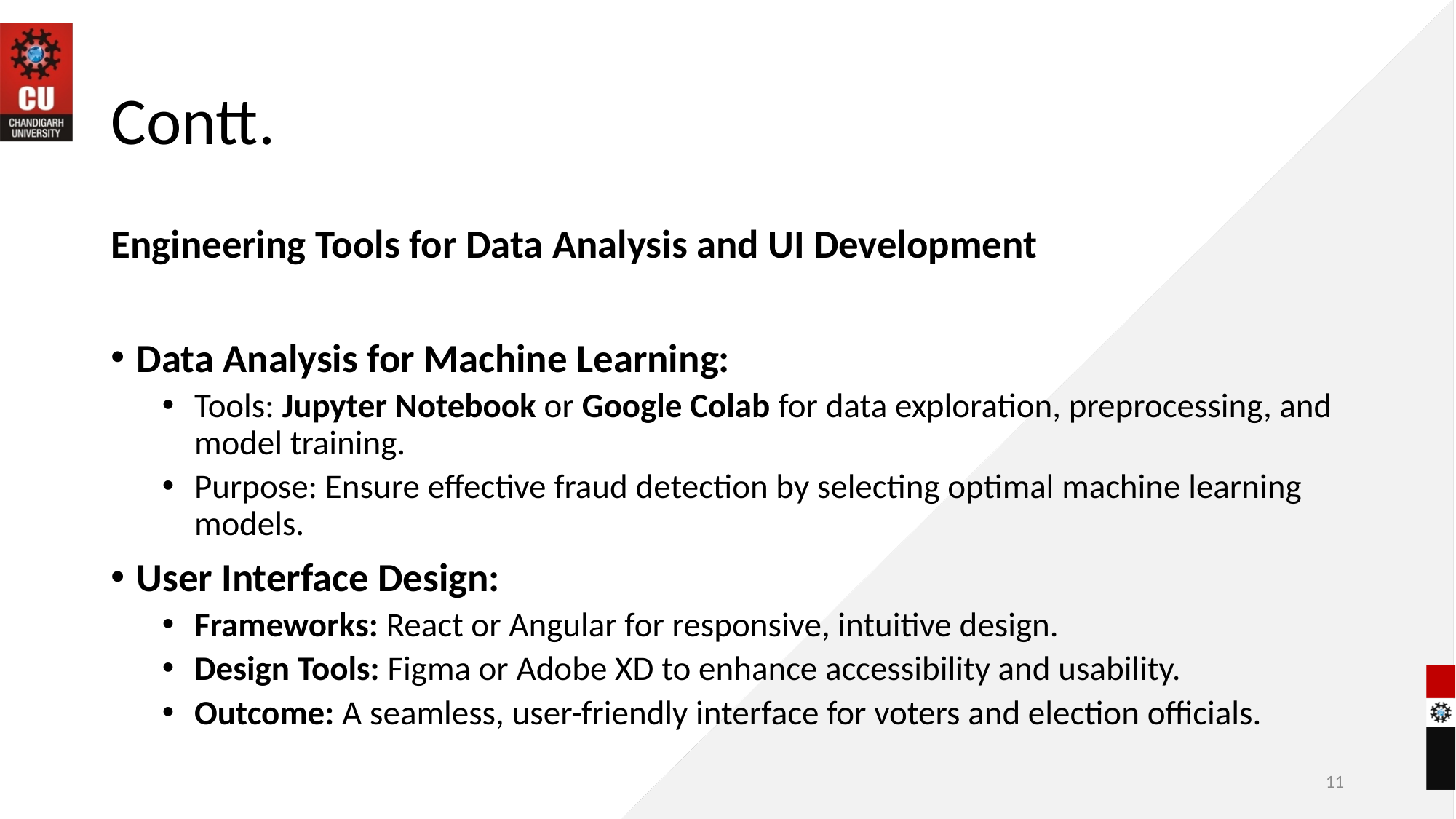

# Contt.
Engineering Tools for Data Analysis and UI Development

Data Analysis for Machine Learning:
Tools: Jupyter Notebook or Google Colab for data exploration, preprocessing, and model training.
Purpose: Ensure effective fraud detection by selecting optimal machine learning models.
User Interface Design:
Frameworks: React or Angular for responsive, intuitive design.
Design Tools: Figma or Adobe XD to enhance accessibility and usability.
Outcome: A seamless, user-friendly interface for voters and election officials.

11